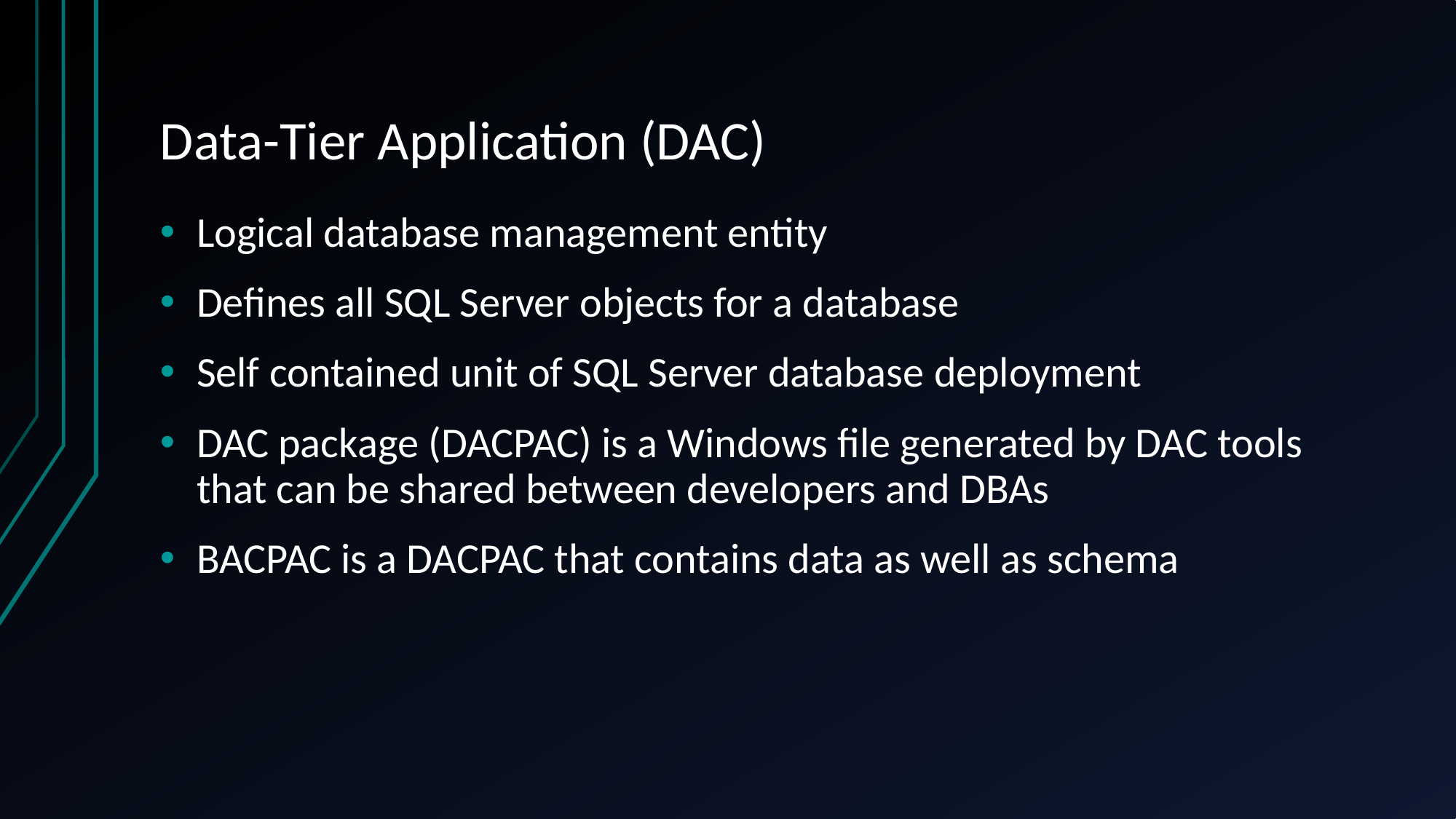

# Data-Tier Application (DAC)
Logical database management entity
Defines all SQL Server objects for a database
Self contained unit of SQL Server database deployment
DAC package (DACPAC) is a Windows file generated by DAC tools that can be shared between developers and DBAs
BACPAC is a DACPAC that contains data as well as schema